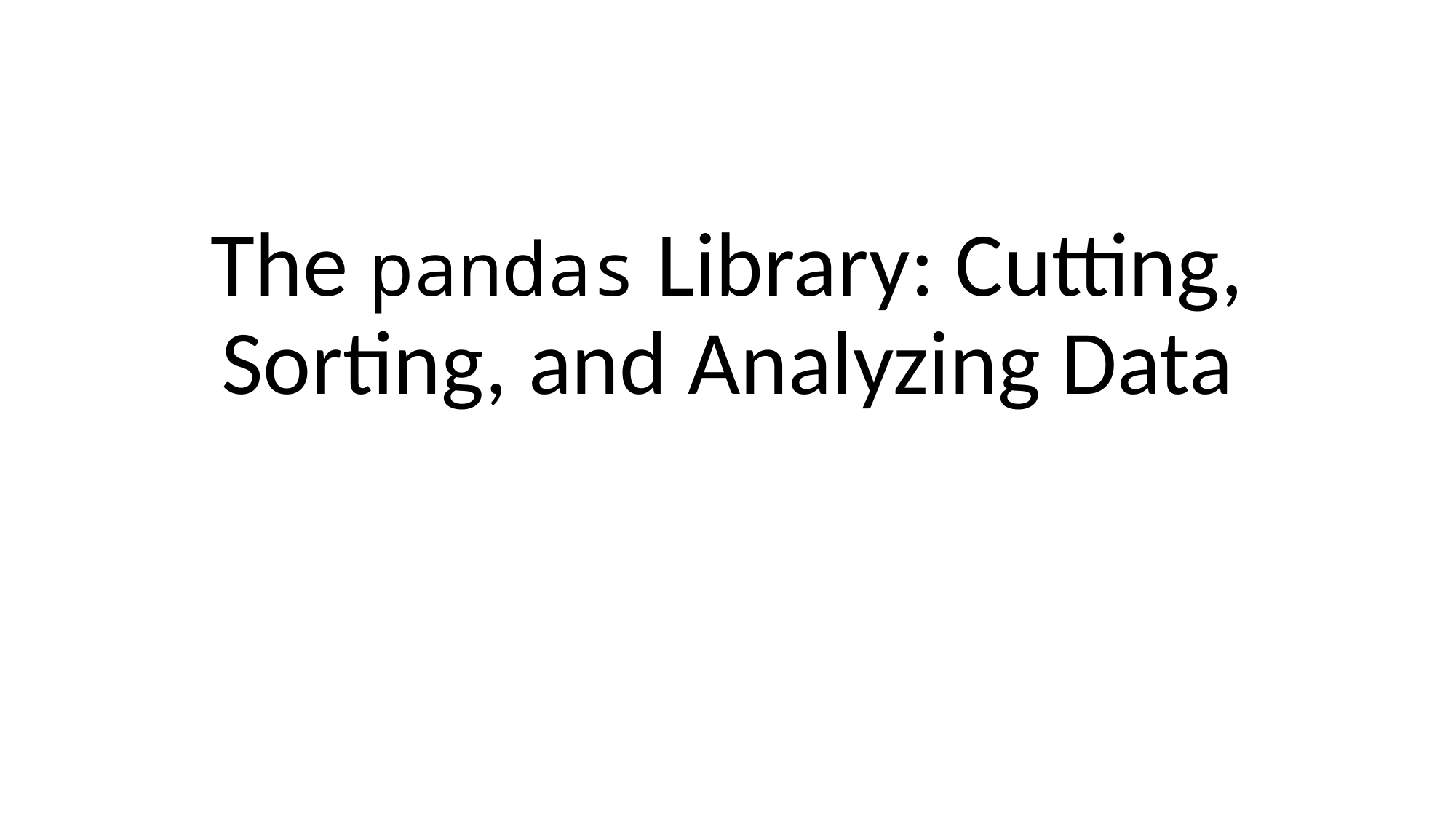

# The pandas Library: Cutting, Sorting, and Analyzing Data